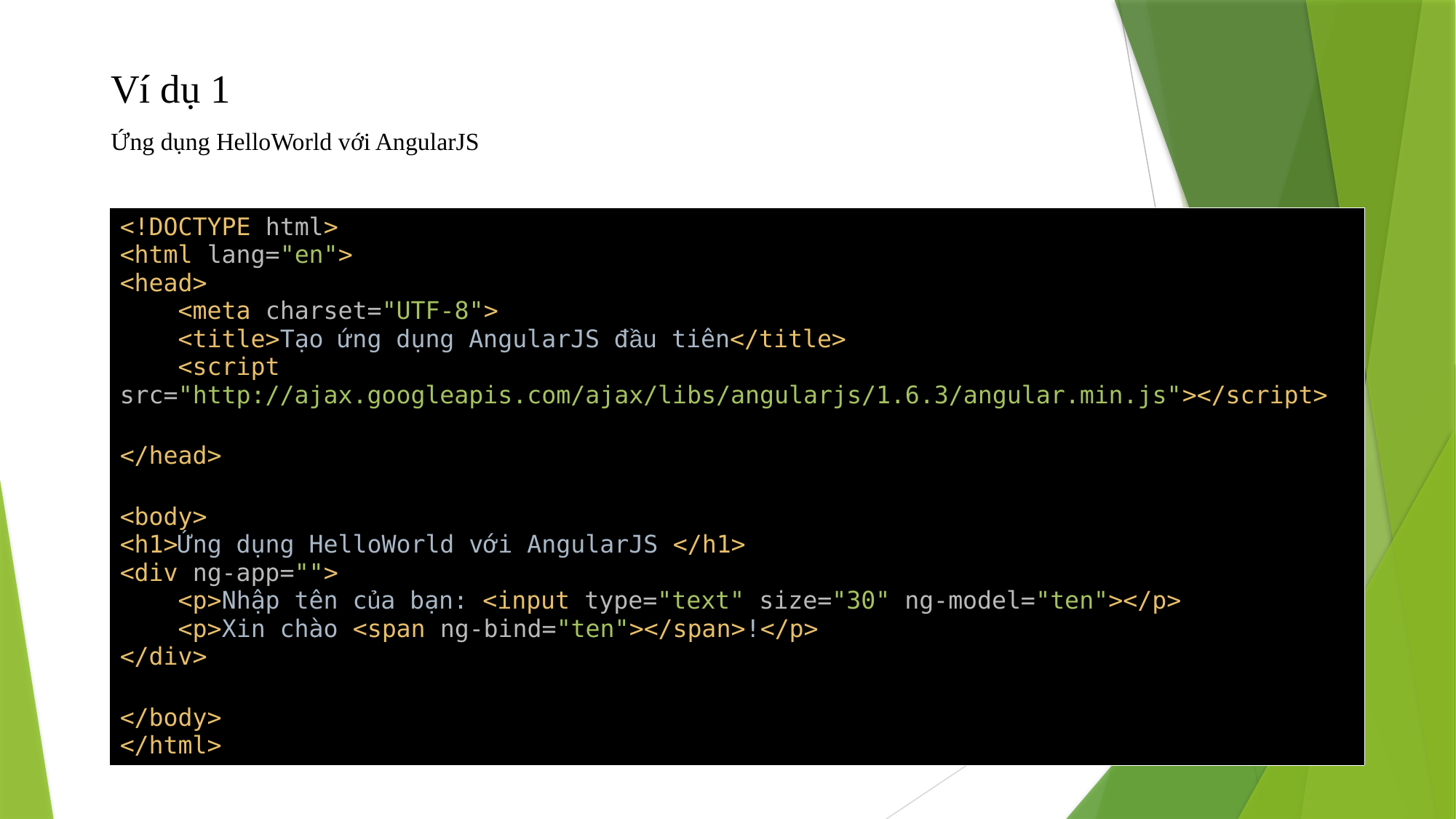

Ví dụ 1
Ứng dụng HelloWorld với AngularJS
| <!DOCTYPE html> <html lang="en"> <head> <meta charset="UTF-8"> <title>Tạo ứng dụng AngularJS đầu tiên</title> <script src="http://ajax.googleapis.com/ajax/libs/angularjs/1.6.3/angular.min.js"></script> </head> <body> <h1>Ứng dụng HelloWorld với AngularJS </h1> <div ng-app=""> <p>Nhập tên của bạn: <input type="text" size="30" ng-model="ten"></p> <p>Xin chào <span ng-bind="ten"></span>!</p> </div> </body> </html> |
| --- |